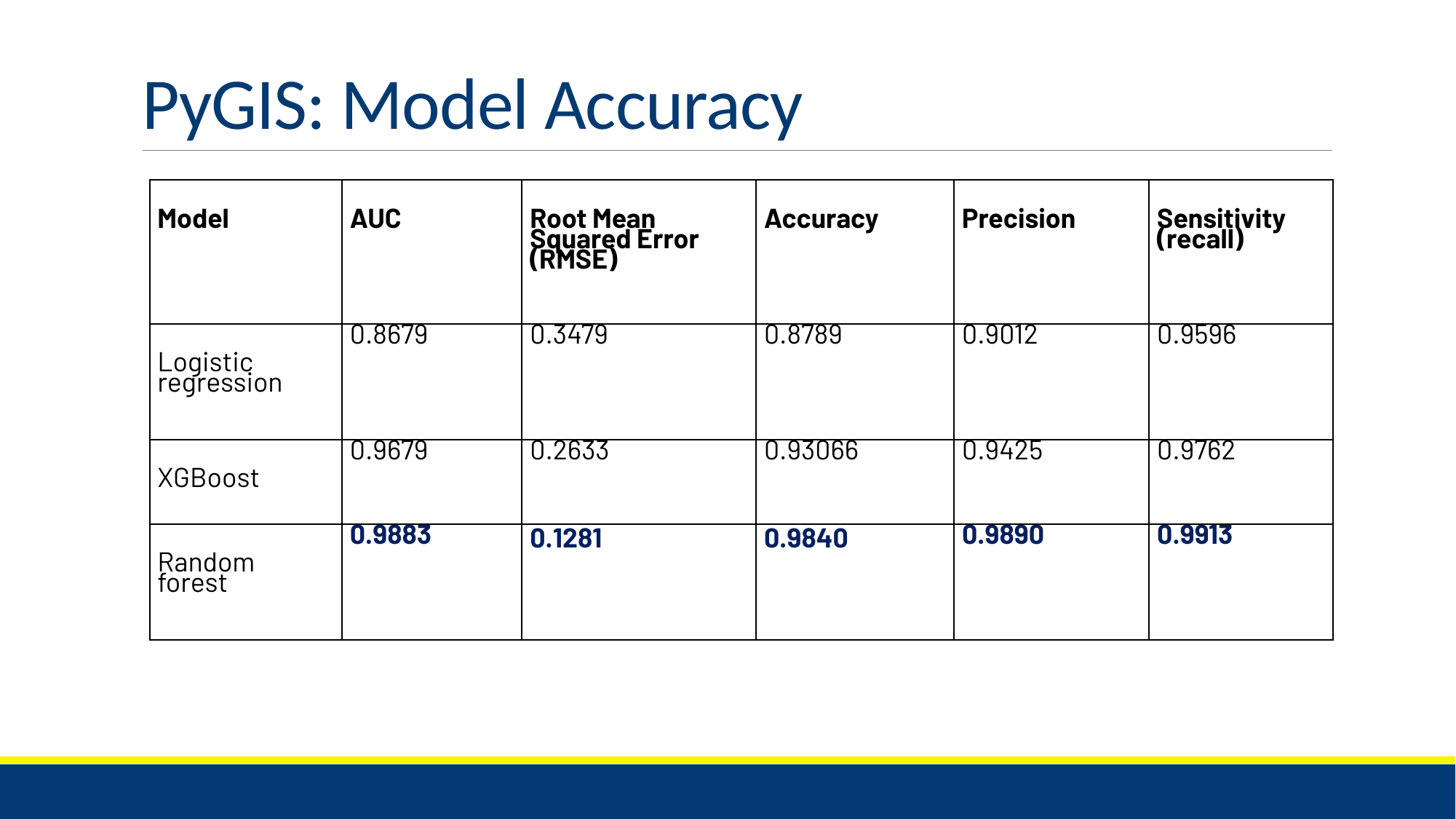

# PyGIS: Model Accuracy
| Model | AUC | Root Mean Squared Error (RMSE) | Accuracy | Precision | Sensitivity (recall) |
| --- | --- | --- | --- | --- | --- |
| Logistic regression | 0.8679 | 0.3479 | 0.8789 | 0.9012 | 0.9596 |
| XGBoost | 0.9679 | 0.2633 | 0.93066 | 0.9425 | 0.9762 |
| Random forest | 0.9883 | 0.1281 | 0.9840 | 0.9890 | 0.9913 |